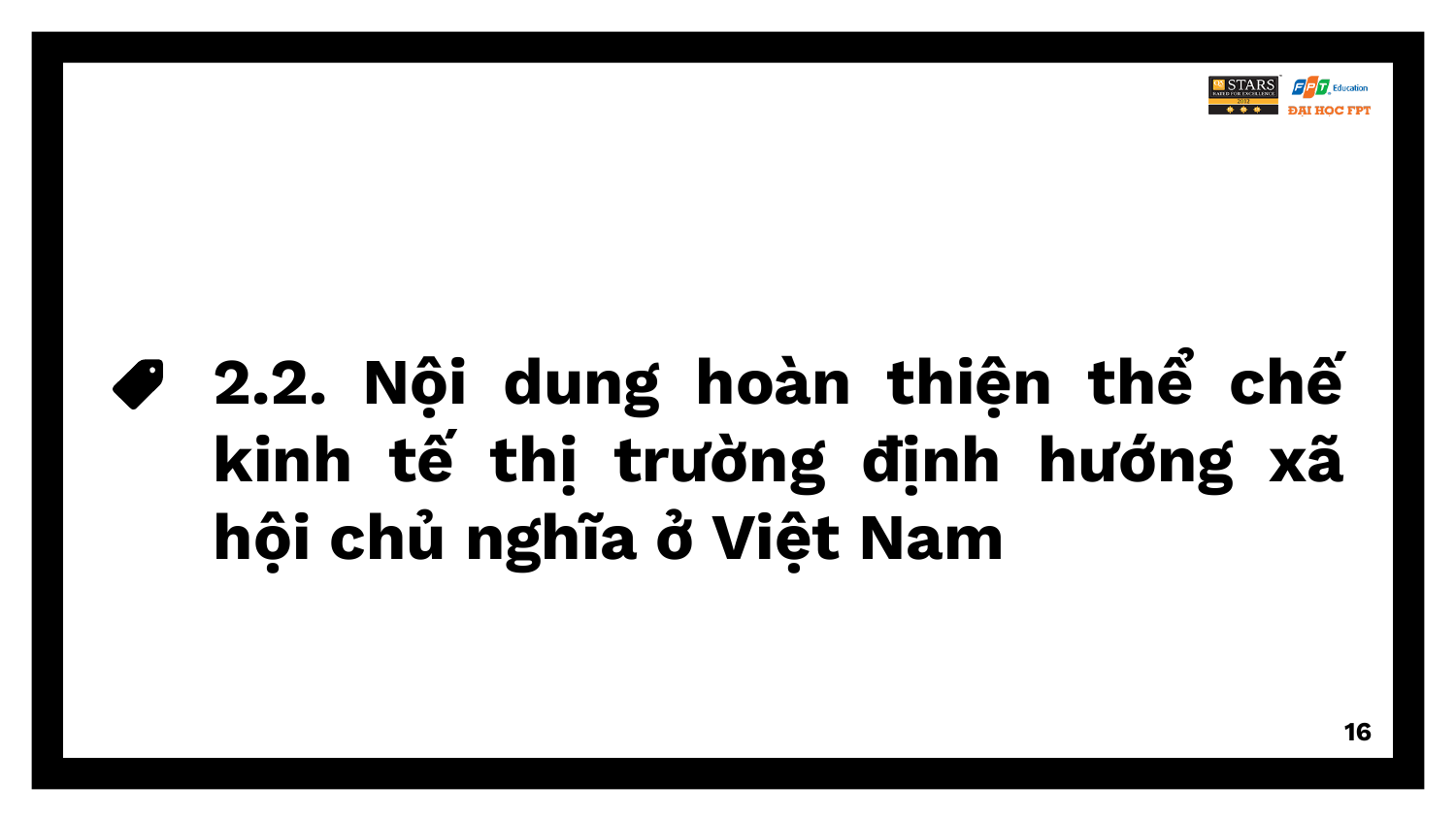

# 2.2. Nội dung hoàn thiện thể chế kinh tế thị trường định hướng xã hội chủ nghĩa ở Việt Nam

16